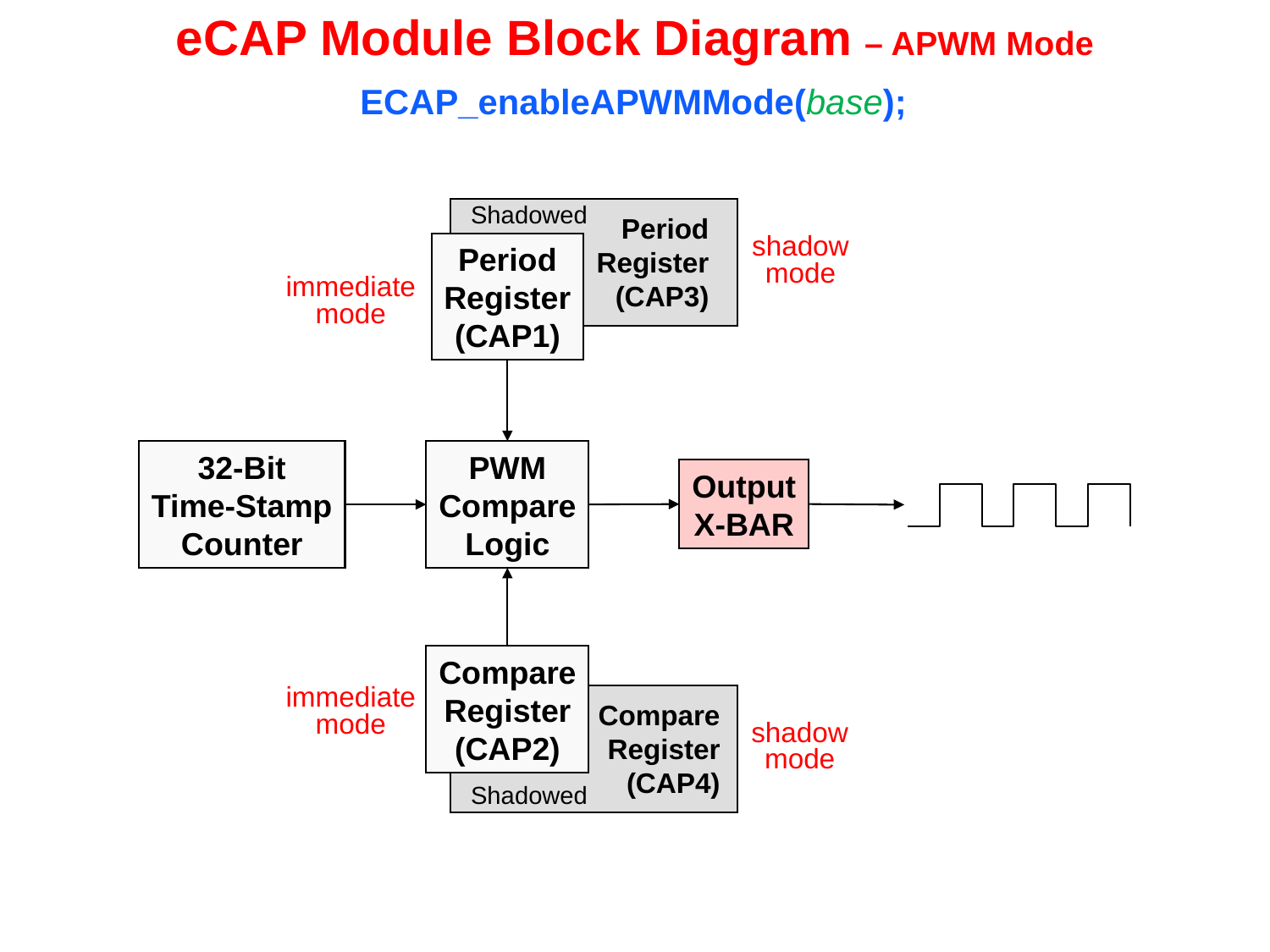

# eCAP Module Block Diagram – APWM Mode
ECAP_enableAPWMMode(base);

Shadowed
Period
Register
(CAP3)
shadow
mode
Period
Register
(CAP1)
immediate
mode
32-Bit
Time-Stamp
Counter
PWM
Compare
Logic
Output
X-BAR

Compare
Register
(CAP2)
immediate
mode

Compare
Register
(CAP4)
shadow
mode
Shadowed